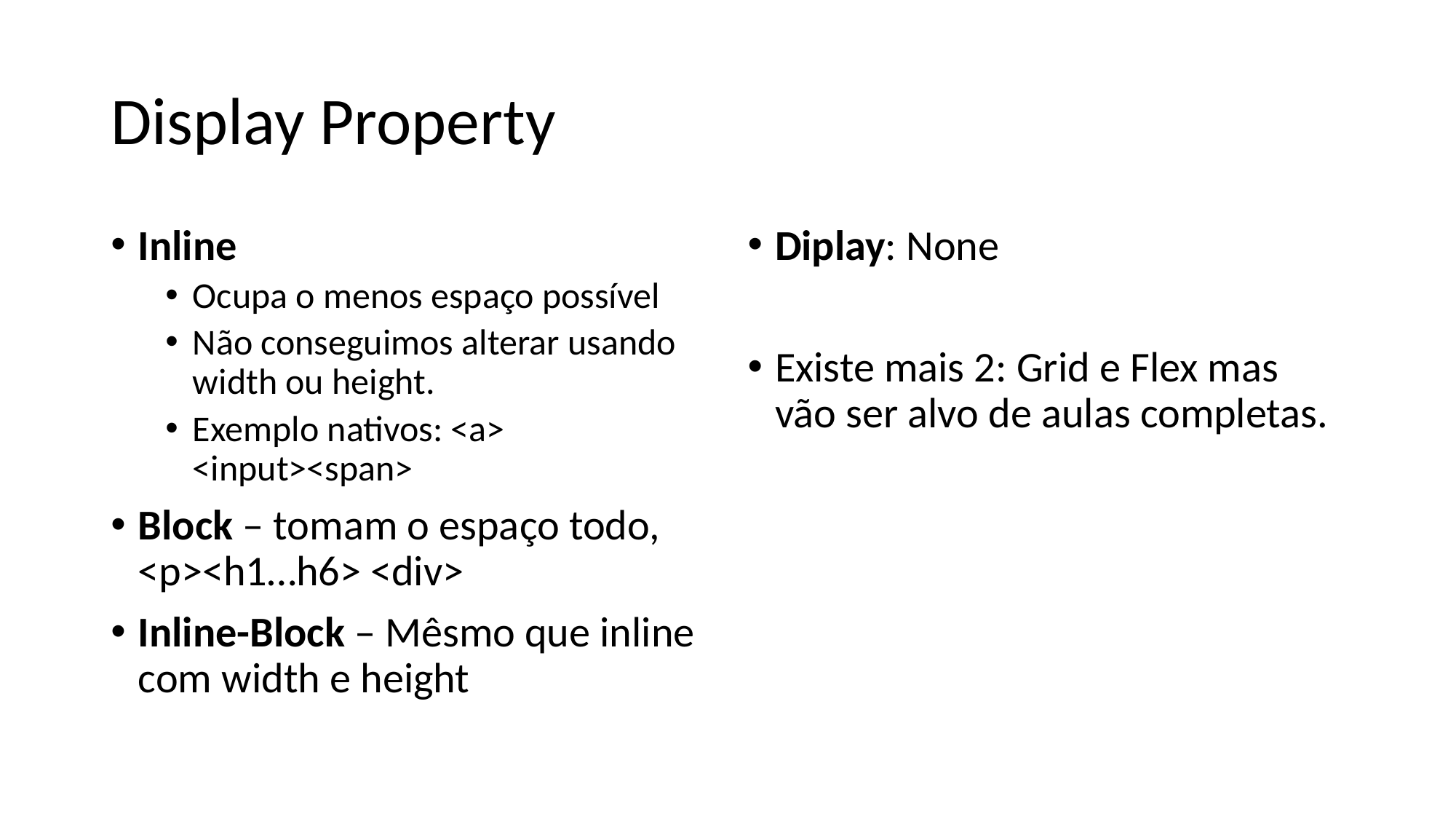

# Display Property
Inline
Ocupa o menos espaço possível
Não conseguimos alterar usando width ou height.
Exemplo nativos: <a> <input><span>
Block – tomam o espaço todo, <p><h1…h6> <div>
Inline-Block – Mêsmo que inline com width e height
Diplay: None

Existe mais 2: Grid e Flex mas vão ser alvo de aulas completas.